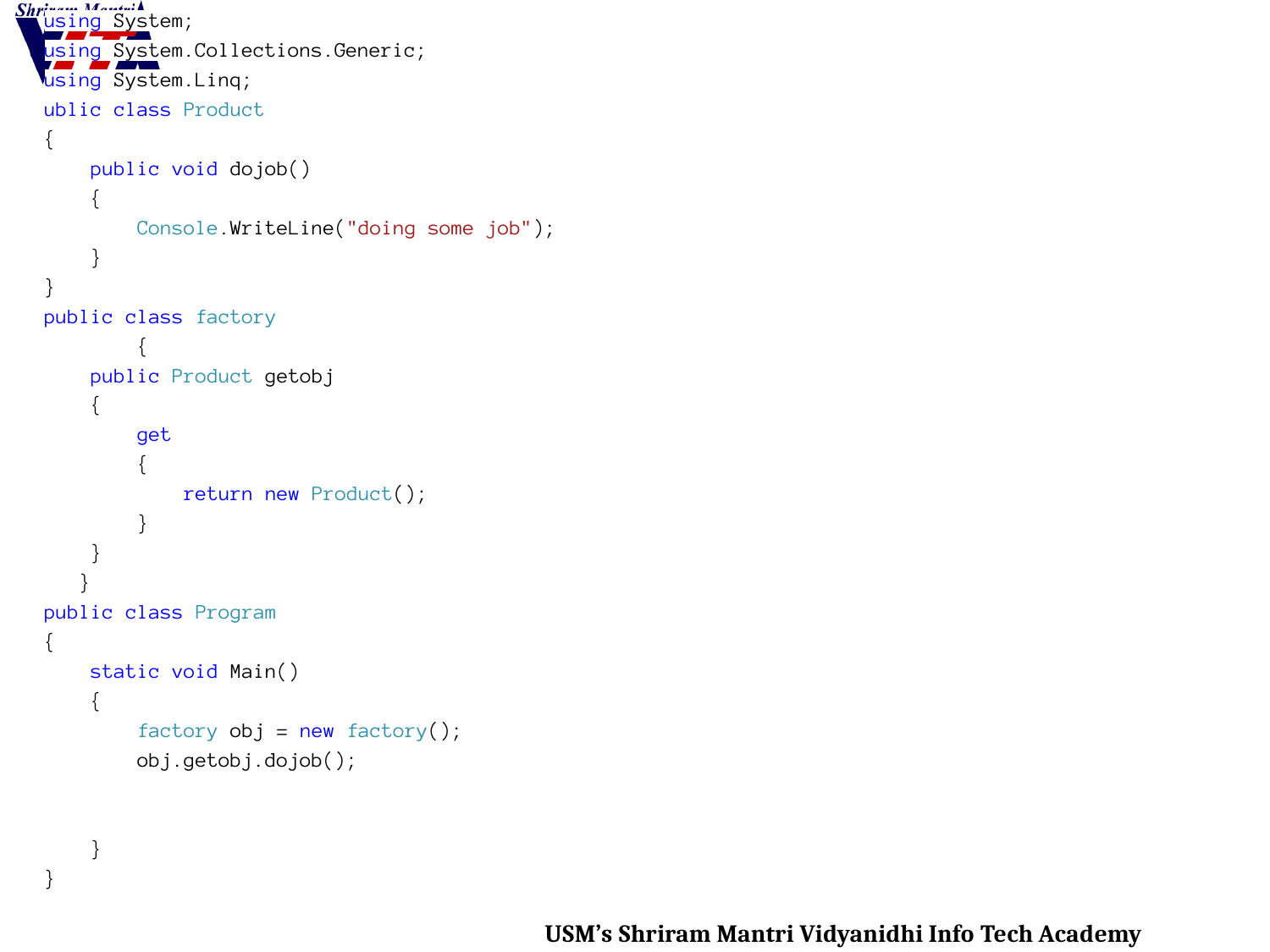

using System;
using System.Collections.Generic;
using System.Linq;
ublic class Product
{
    public void dojob()
    {
        Console.WriteLine("doing some job");
    }
}
public class factory
        {
    public Product getobj
    {
        get
        {
            return new Product();
        }
    }
   }
public class Program
{
    static void Main()
    {
        factory obj = new factory();
        obj.getobj.dojob();

    }
}